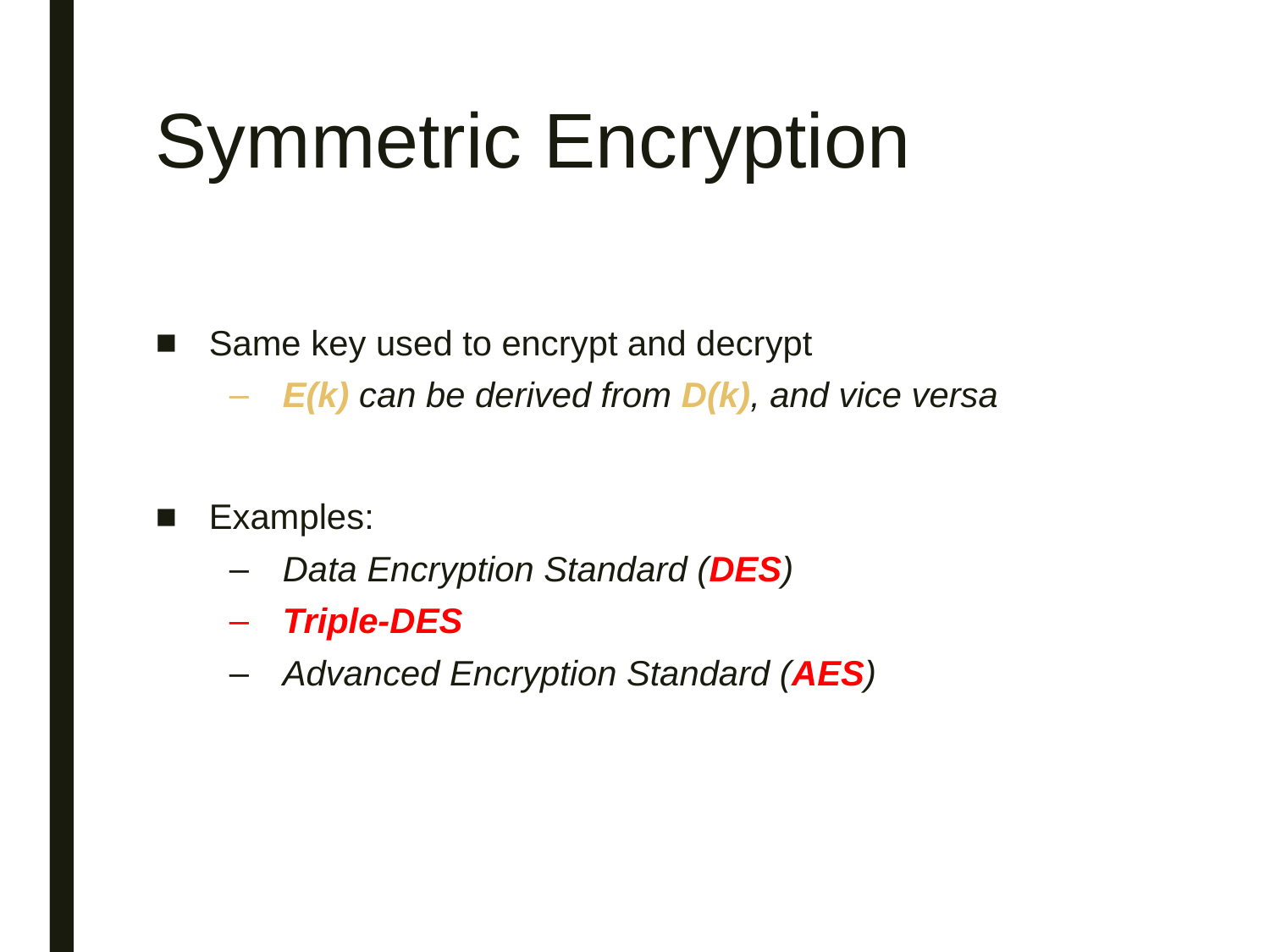

# Symmetric Encryption
Same key used to encrypt and decrypt
E(k) can be derived from D(k), and vice versa

Examples:
Data Encryption Standard (DES)
Triple-DES
Advanced Encryption Standard (AES)